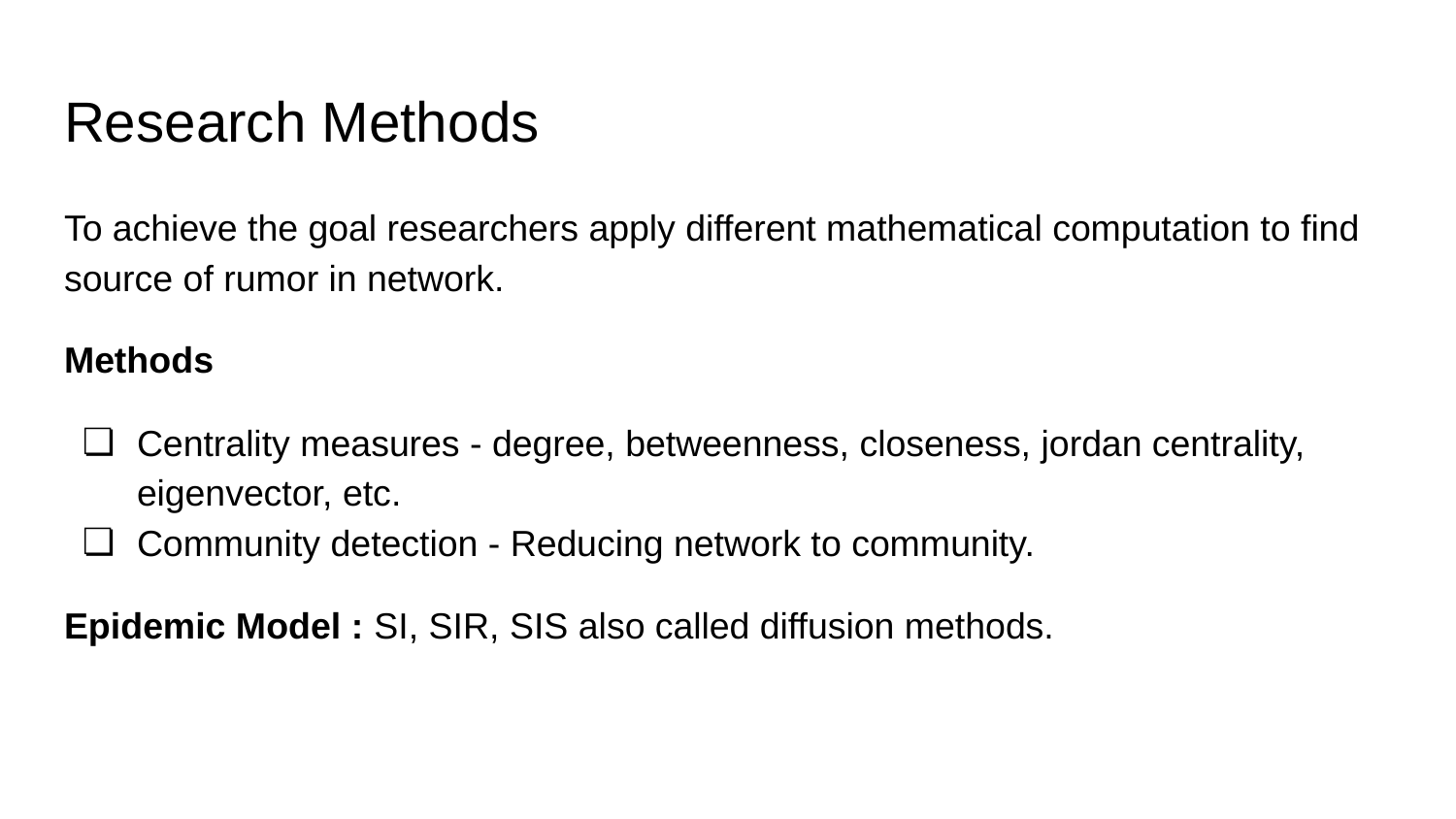

# Research Methods
To achieve the goal researchers apply different mathematical computation to find source of rumor in network.
Methods
Centrality measures - degree, betweenness, closeness, jordan centrality, eigenvector, etc.
Community detection - Reducing network to community.
Epidemic Model : SI, SIR, SIS also called diffusion methods.